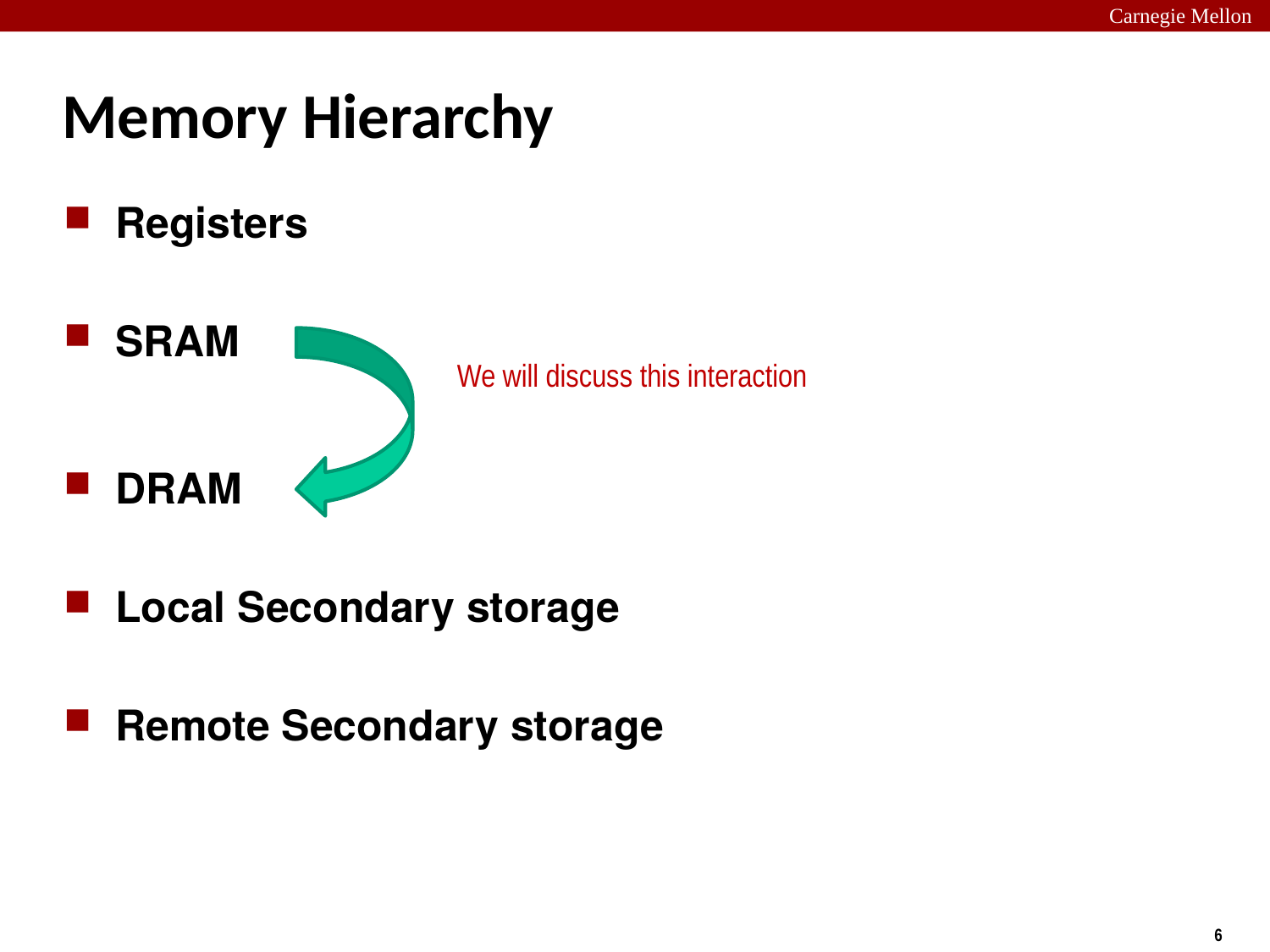

# Memory Hierarchy
Registers

SRAM

DRAM

Local Secondary storage

Remote Secondary storage

We will discuss this interaction